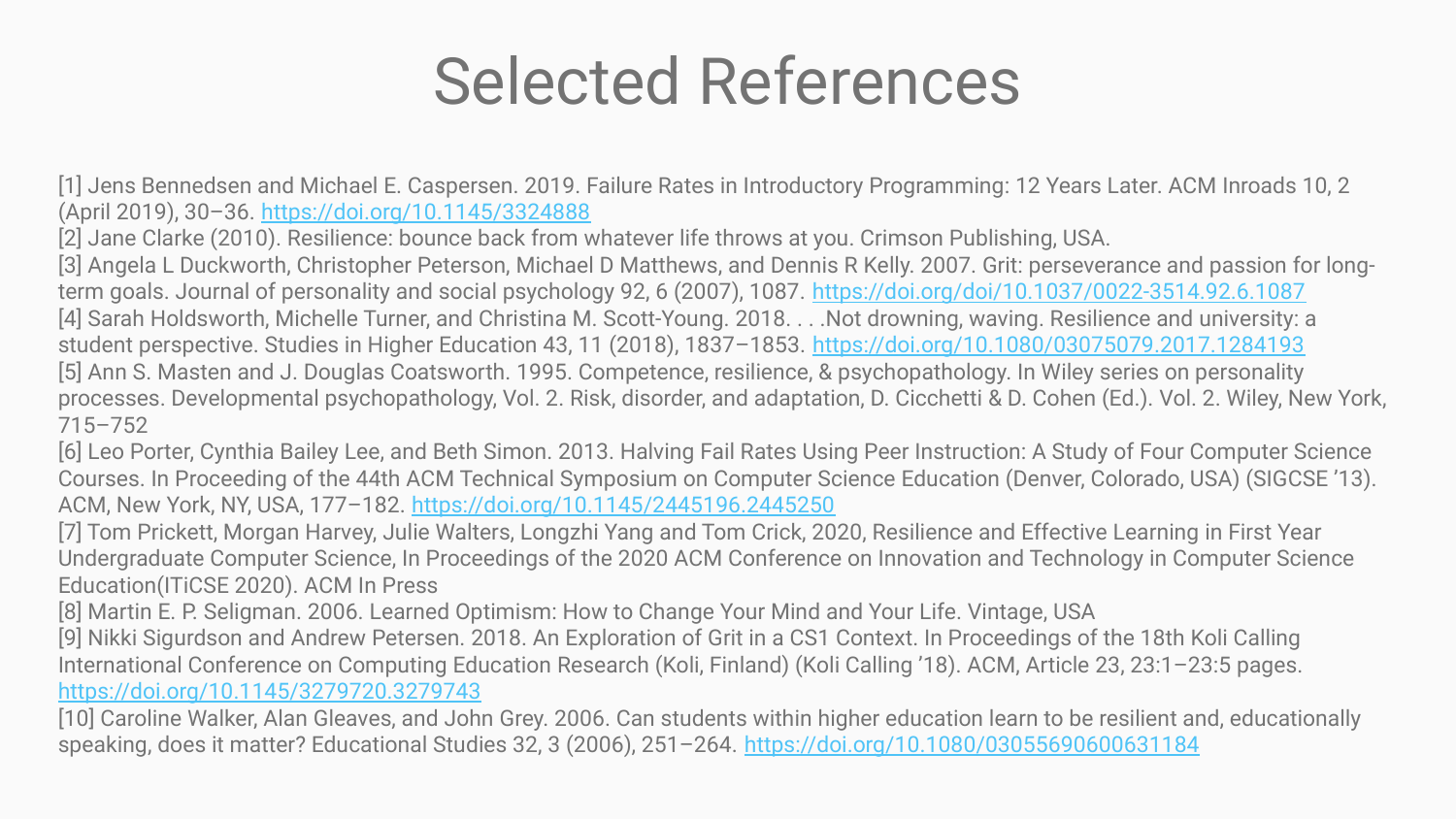

Selected References

[1] Jens Bennedsen and Michael E. Caspersen. 2019. Failure Rates in Introductory Programming: 12 Years Later. ACM Inroads 10, 2 (April 2019), 30–36. https://doi.org/10.1145/3324888
[2] Jane Clarke (2010). Resilience: bounce back from whatever life throws at you. Crimson Publishing, USA.
[3] Angela L Duckworth, Christopher Peterson, Michael D Matthews, and Dennis R Kelly. 2007. Grit: perseverance and passion for long-term goals. Journal of personality and social psychology 92, 6 (2007), 1087. https://doi.org/doi/10.1037/0022-3514.92.6.1087
[4] Sarah Holdsworth, Michelle Turner, and Christina M. Scott-Young. 2018. . . .Not drowning, waving. Resilience and university: a student perspective. Studies in Higher Education 43, 11 (2018), 1837–1853. https://doi.org/10.1080/03075079.2017.1284193
[5] Ann S. Masten and J. Douglas Coatsworth. 1995. Competence, resilience, & psychopathology. In Wiley series on personality processes. Developmental psychopathology, Vol. 2. Risk, disorder, and adaptation, D. Cicchetti & D. Cohen (Ed.). Vol. 2. Wiley, New York, 715–752
[6] Leo Porter, Cynthia Bailey Lee, and Beth Simon. 2013. Halving Fail Rates Using Peer Instruction: A Study of Four Computer Science Courses. In Proceeding of the 44th ACM Technical Symposium on Computer Science Education (Denver, Colorado, USA) (SIGCSE ’13). ACM, New York, NY, USA, 177–182. https://doi.org/10.1145/2445196.2445250
[7] Tom Prickett, Morgan Harvey, Julie Walters, Longzhi Yang and Tom Crick, 2020, Resilience and Effective Learning in First Year Undergraduate Computer Science, In Proceedings of the 2020 ACM Conference on Innovation and Technology in Computer Science Education(ITiCSE 2020). ACM In Press
[8] Martin E. P. Seligman. 2006. Learned Optimism: How to Change Your Mind and Your Life. Vintage, USA
[9] Nikki Sigurdson and Andrew Petersen. 2018. An Exploration of Grit in a CS1 Context. In Proceedings of the 18th Koli Calling International Conference on Computing Education Research (Koli, Finland) (Koli Calling ’18). ACM, Article 23, 23:1–23:5 pages. https://doi.org/10.1145/3279720.3279743
[10] Caroline Walker, Alan Gleaves, and John Grey. 2006. Can students within higher education learn to be resilient and, educationally speaking, does it matter? Educational Studies 32, 3 (2006), 251–264. https://doi.org/10.1080/03055690600631184